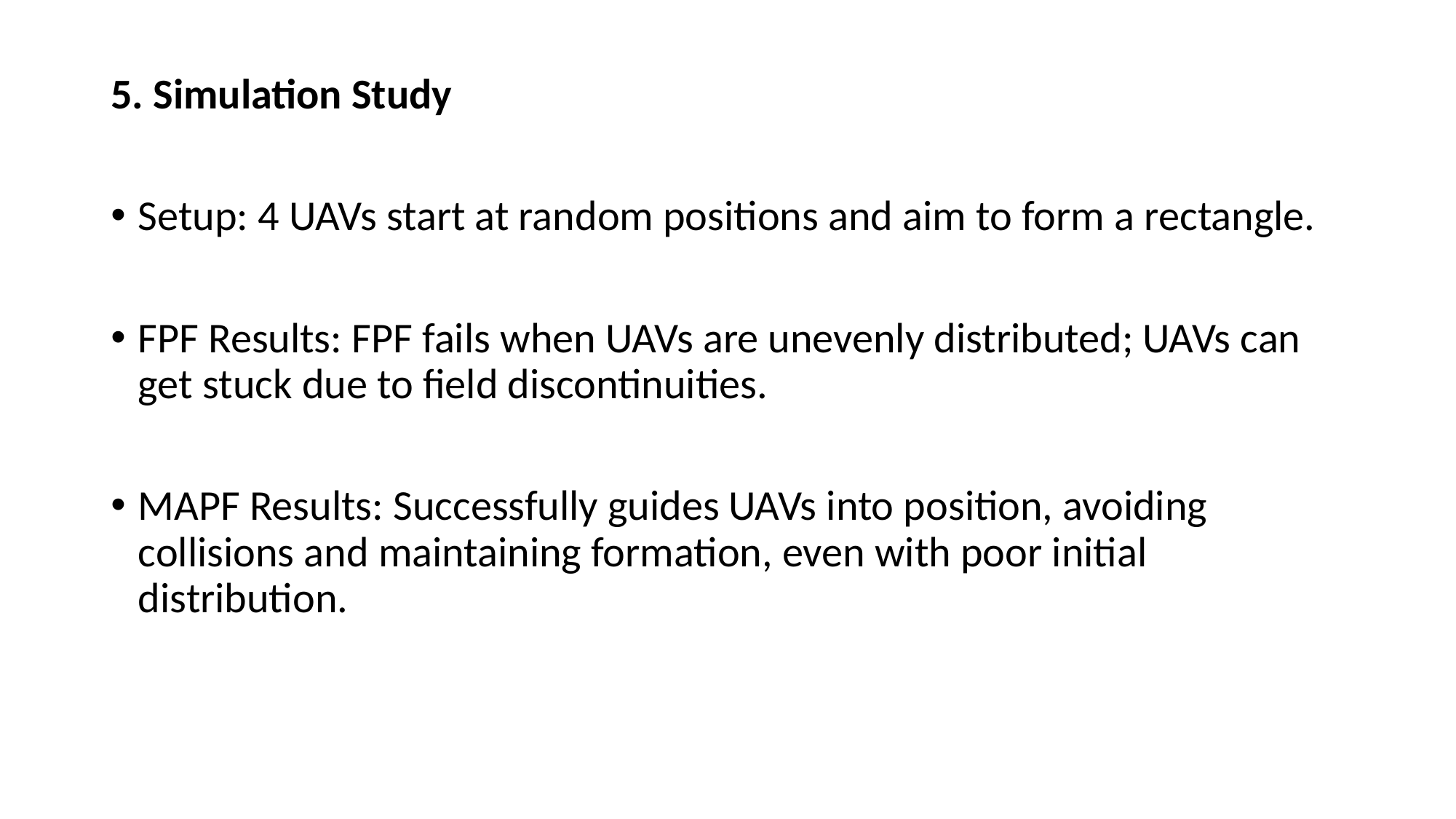

5. Simulation Study

Setup: 4 UAVs start at random positions and aim to form a rectangle.

FPF Results: FPF fails when UAVs are unevenly distributed; UAVs can get stuck due to field discontinuities.

MAPF Results: Successfully guides UAVs into position, avoiding collisions and maintaining formation, even with poor initial distribution.